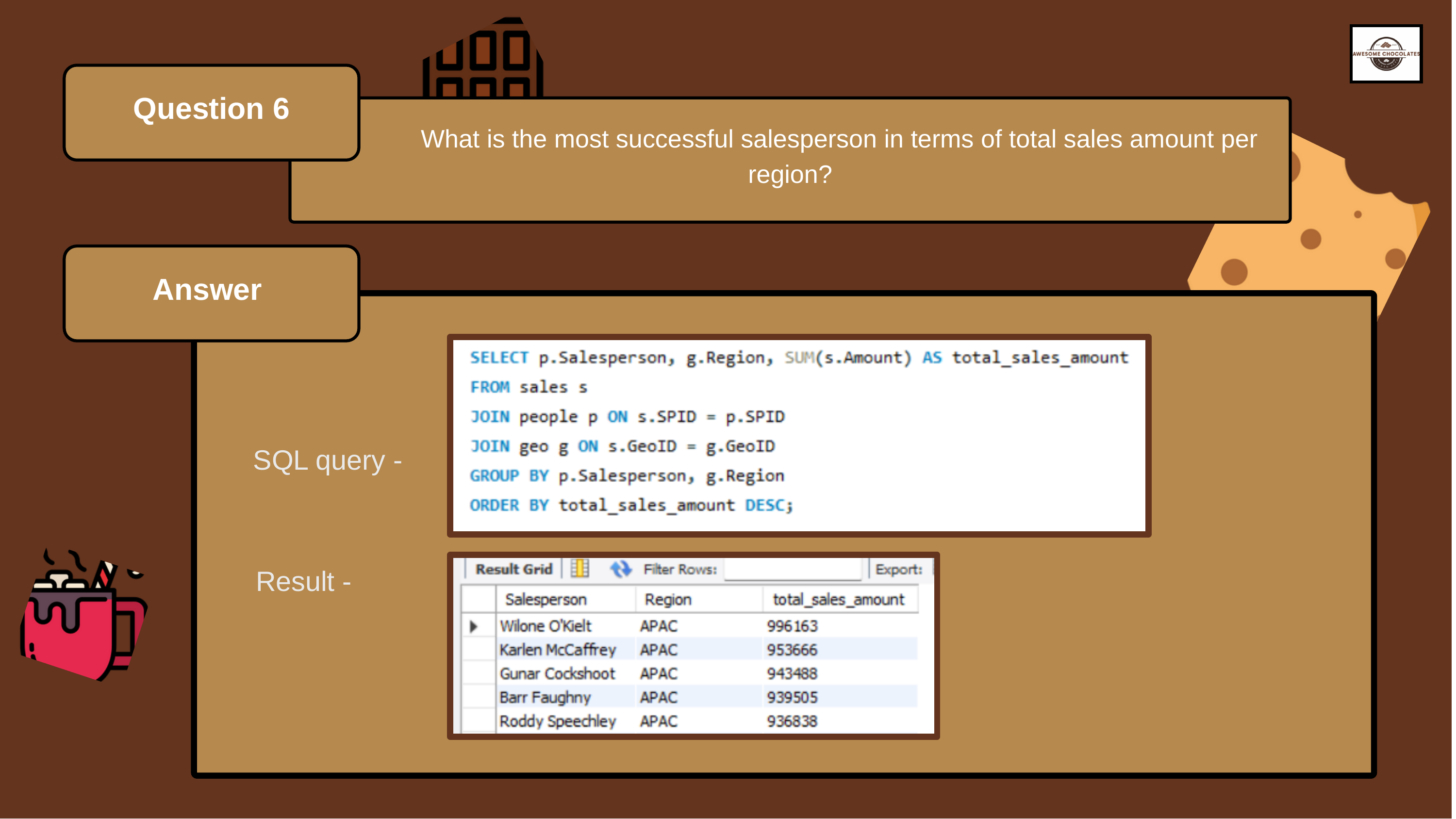

Question 6

              What is the most successful salesperson in terms of total sales amount per region?

Answer

SQL query -

Result -